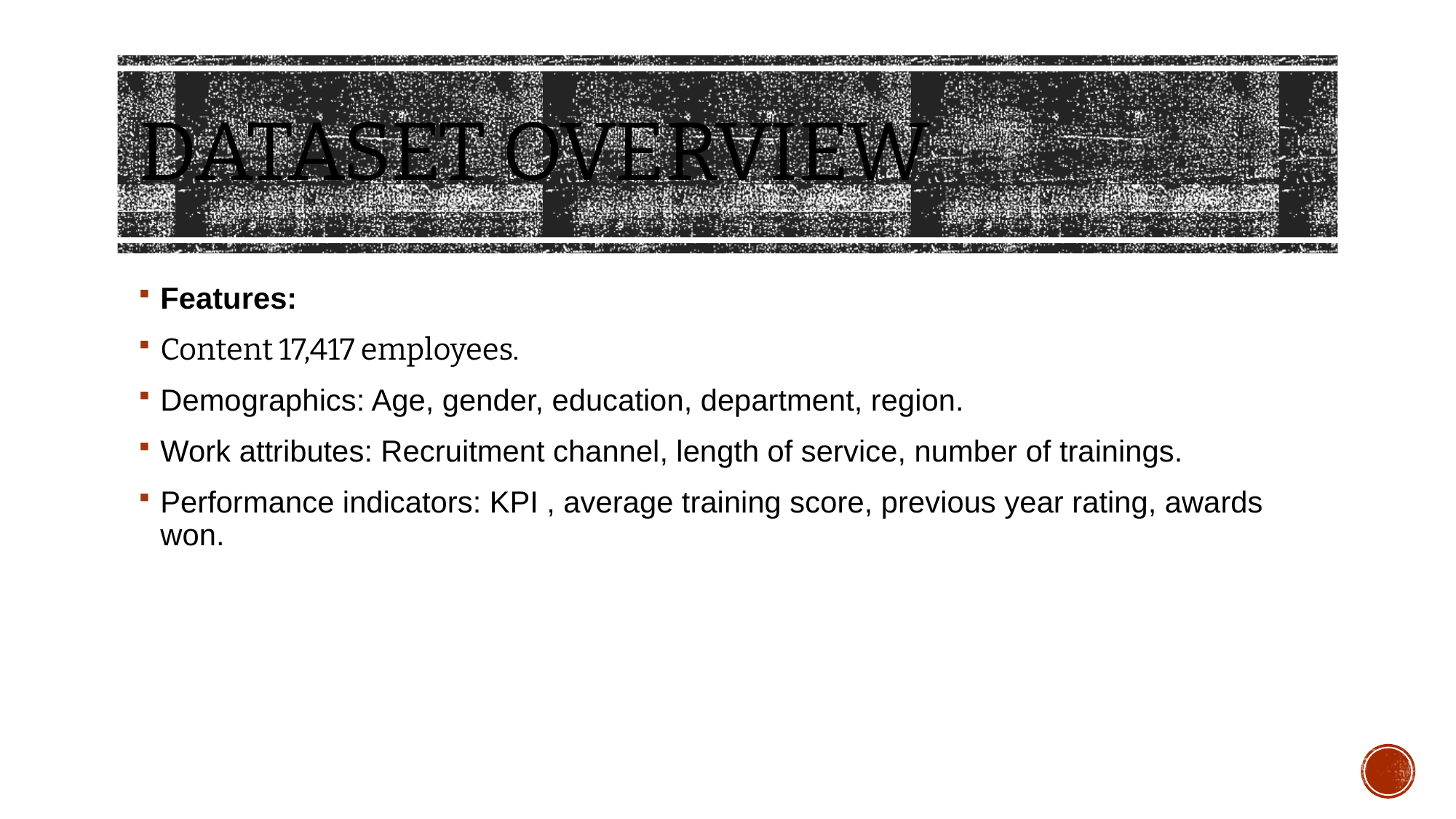

# Dataset Overview

Features:
Content 17,417 employees.
Demographics: Age, gender, education, department, region.
Work attributes: Recruitment channel, length of service, number of trainings.
Performance indicators: KPI , average training score, previous year rating, awards won.